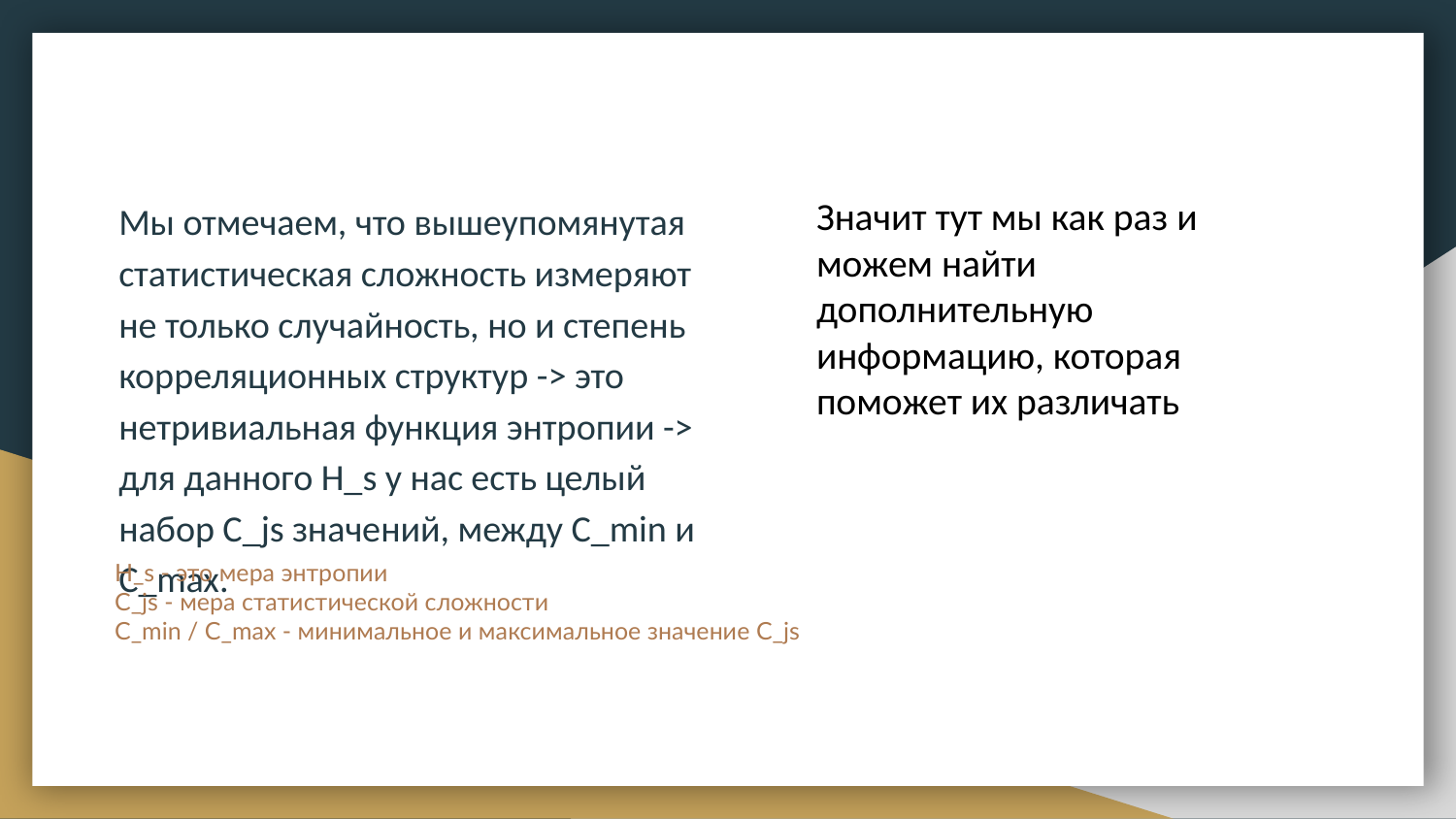

Мы отмечаем, что вышеупомянутая статистическая сложность измеряют не только случайность, но и степень корреляционных структур -> это нетривиальная функция энтропии -> для данного H_s у нас есть целый набор C_js значений, между C_min и C_max.

Значит тут мы как раз и можем найти дополнительную информацию, которая поможет их различать
H_s - это мера энтропии
C_js - мера статистической сложности
C_min / C_max - минимальное и максимальное значение C_js